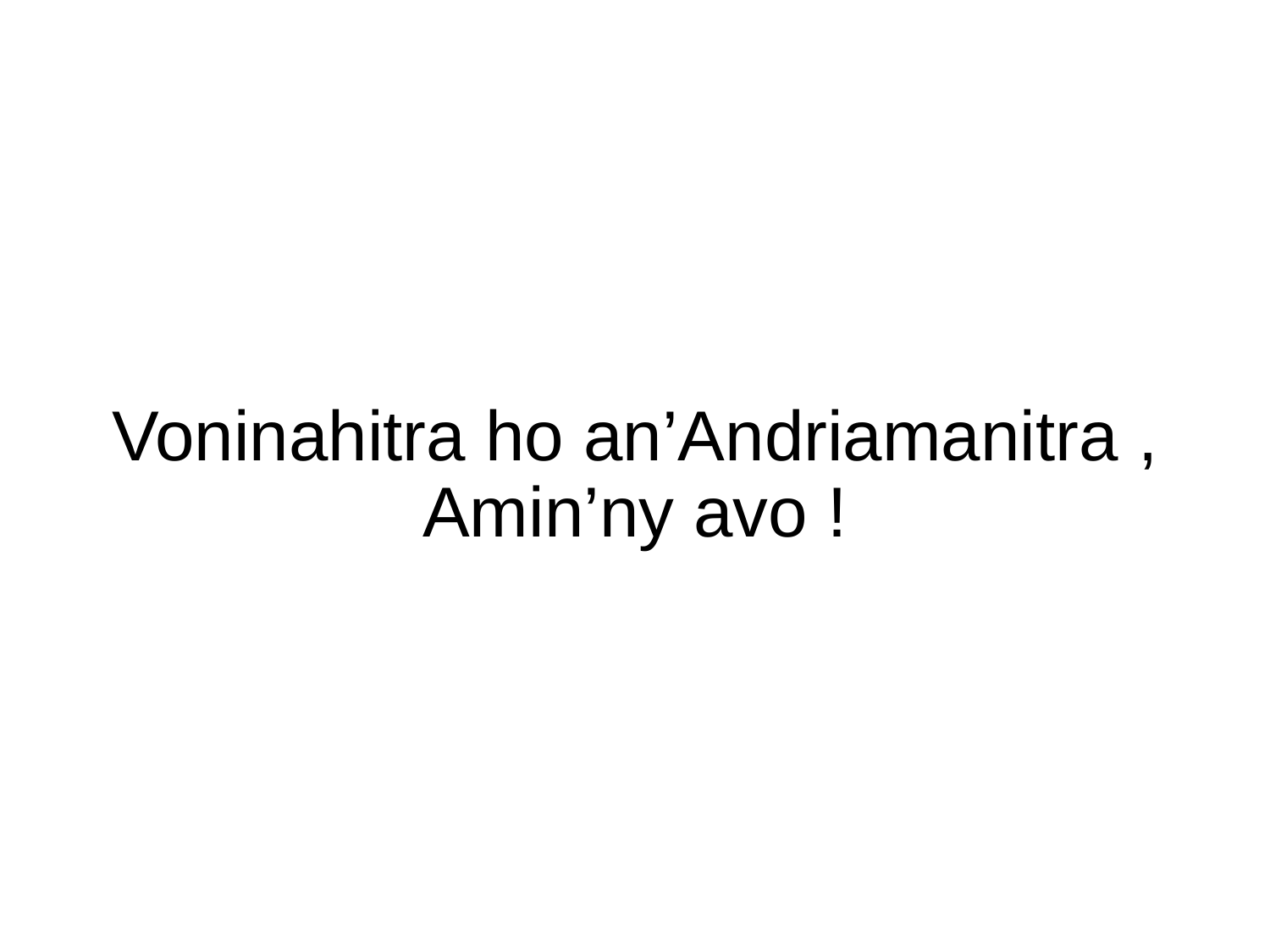

Voninahitra ho an’Andriamanitra ,
Amin’ny avo !